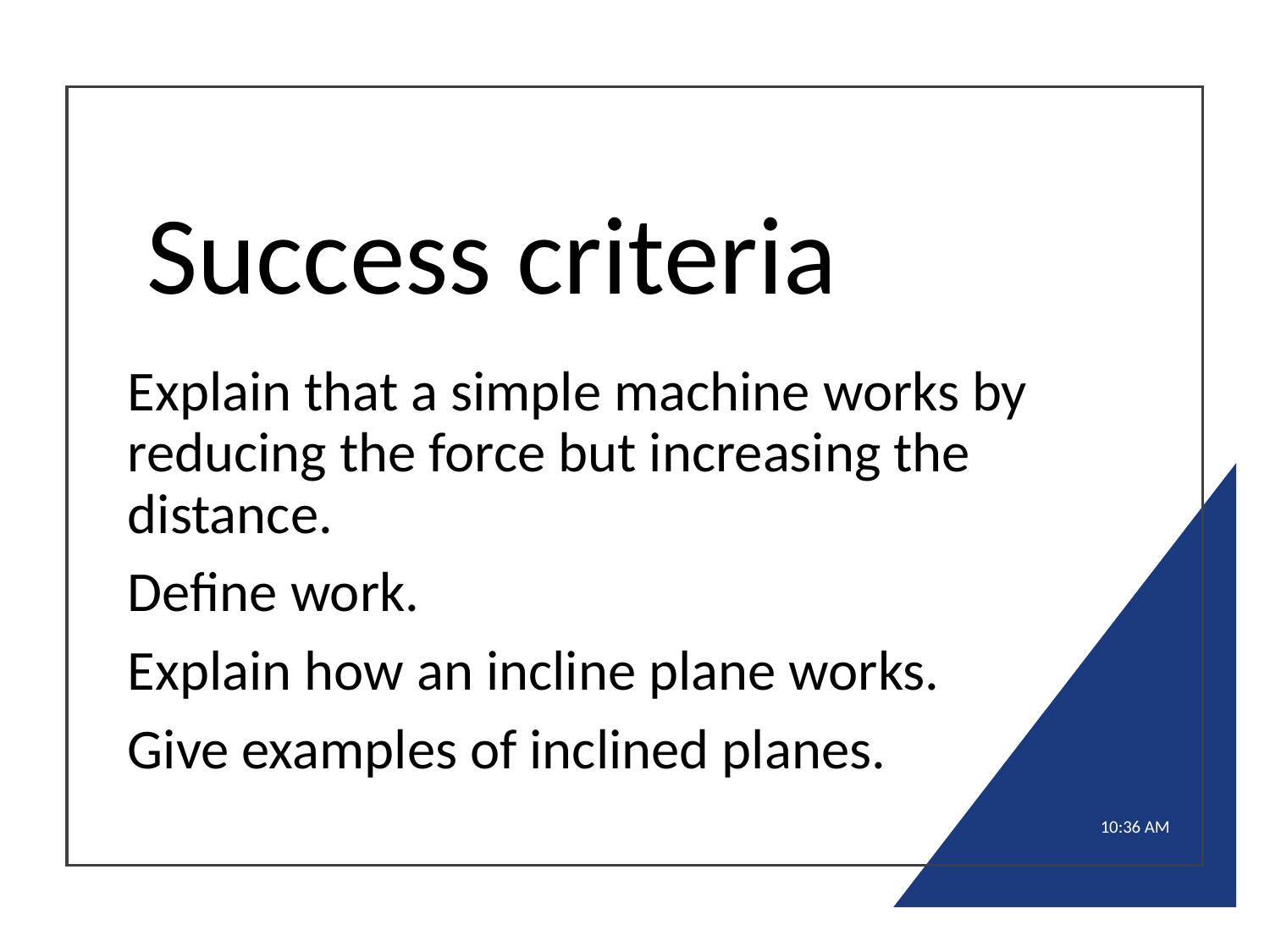

# Success criteria
Explain that a simple machine works by reducing the force but increasing the distance.
Define work.
Explain how an incline plane works.
Give examples of inclined planes.

10:36 AM